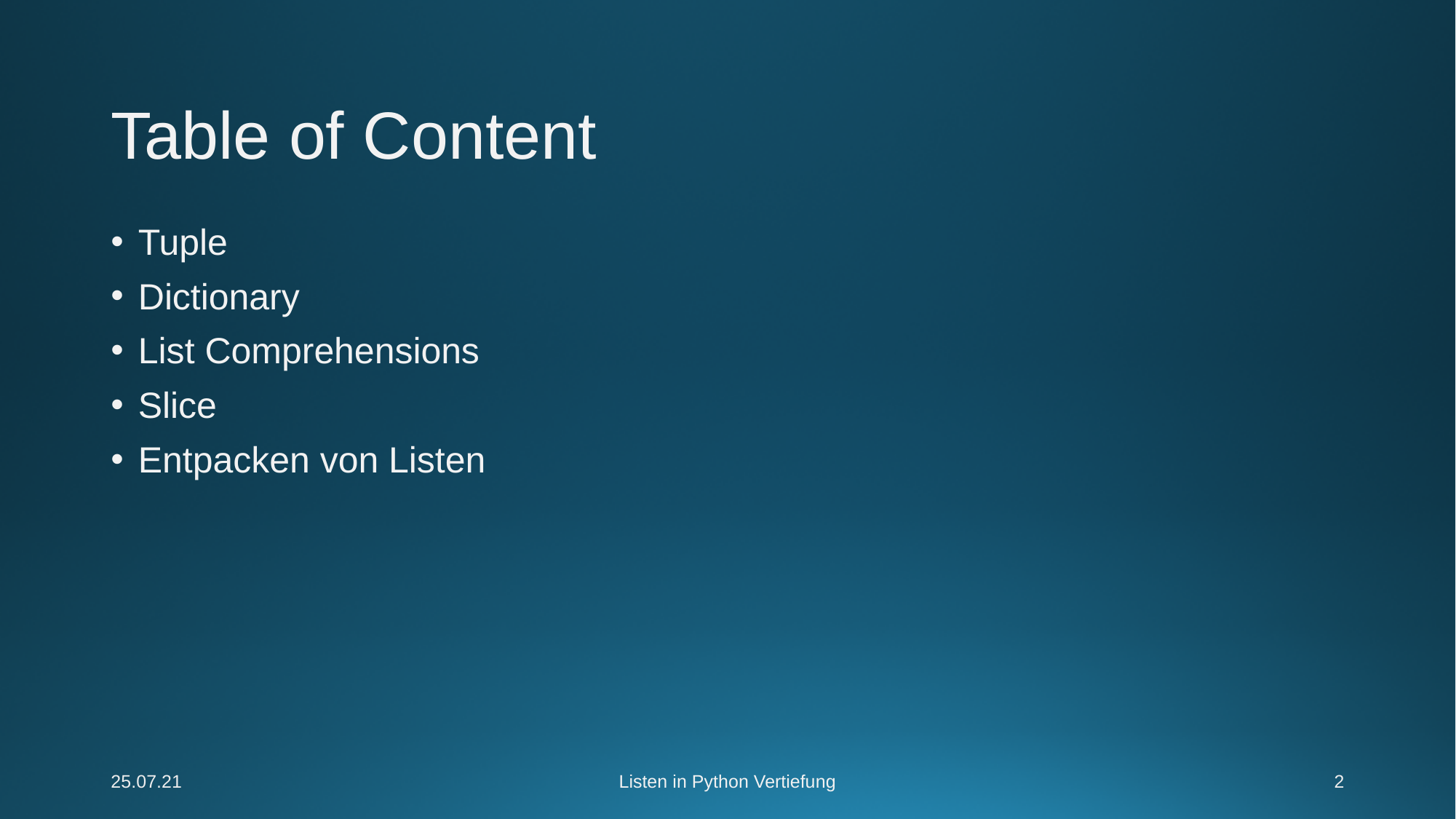

# Table of Content
Tuple
Dictionary
List Comprehensions
Slice
Entpacken von Listen
25.07.21
Listen in Python Vertiefung
2